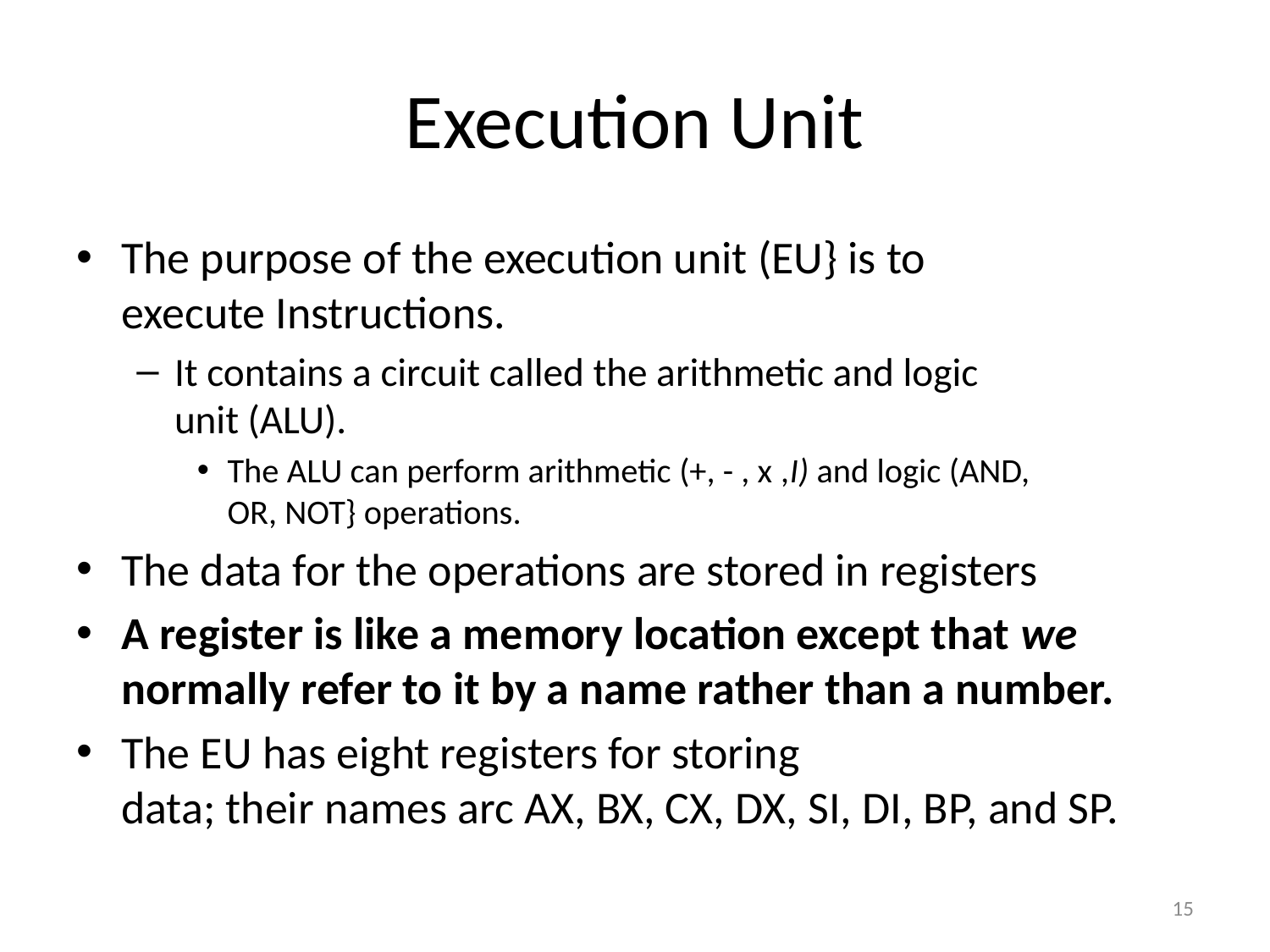

# Execution Unit
The purpose of the execution unit (EU} is to
execute Instructions.
It contains a circuit called the arithmetic and logic
unit (ALU).
The ALU can perform arithmetic (+, - , x ,I) and logic (AND,
OR, NOT} operations.
The data for the operations are stored in registers
A register is like a memory location except that we normally refer to it by a name rather than a number.
The EU has eight registers for storing
data; their names arc AX, BX, CX, DX, SI, DI, BP, and SP.
15